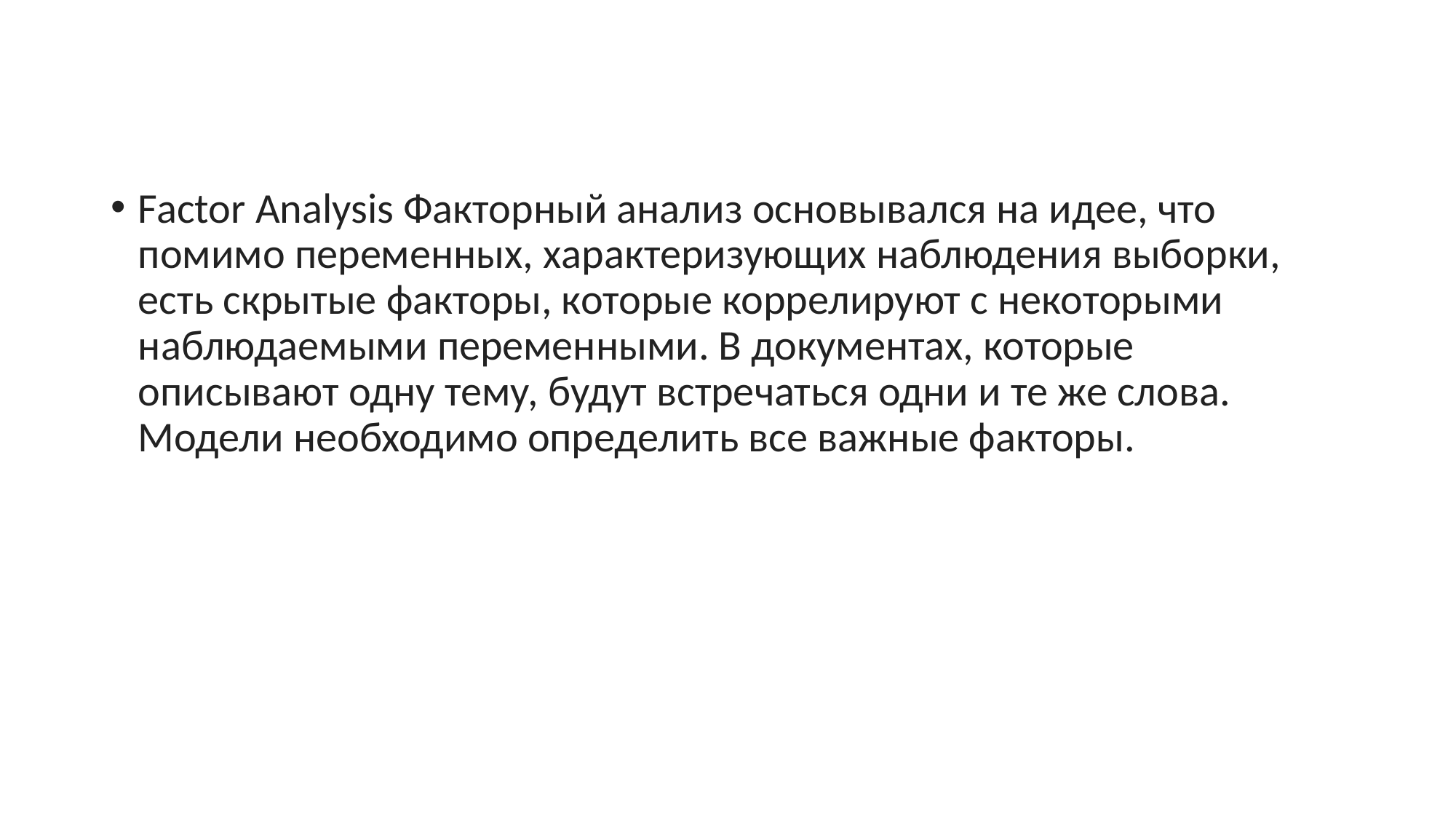

Factor Analysis Факторный анализ основывался на идее, что помимо переменных, характеризующих наблюдения выборки, есть скрытые факторы, которые коррелируют с некоторыми наблюдаемыми переменными. В документах, которые описывают одну тему, будут встречаться одни и те же слова. Модели необходимо определить все важные факторы.